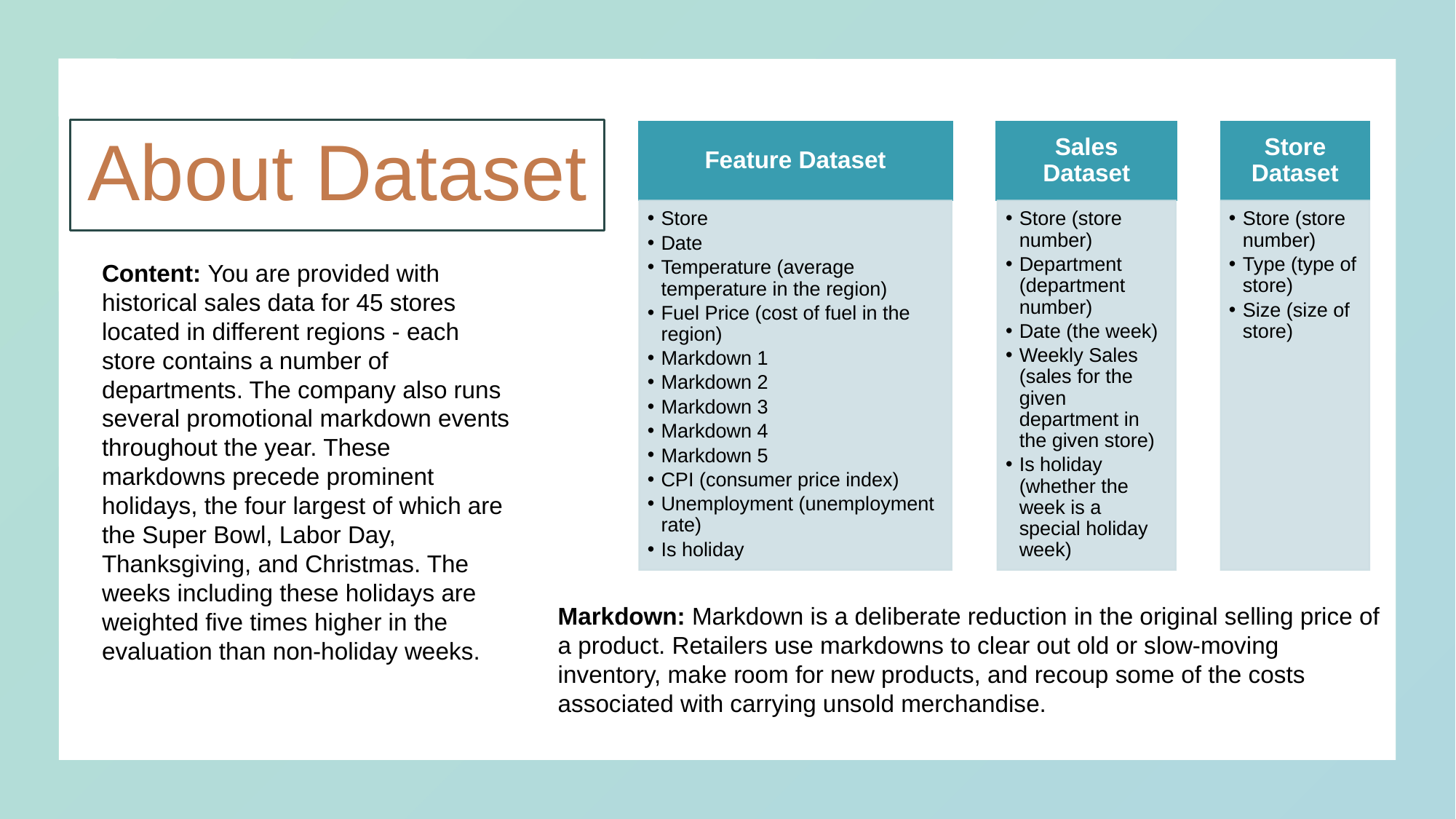

# About Dataset

Feature Dataset

Sales Dataset

Store Dataset

Store
Date
Temperature (average temperature in the region)
Fuel Price (cost of fuel in the region)
Markdown 1
Markdown 2
Markdown 3
Markdown 4
Markdown 5
CPI (consumer price index)
Unemployment (unemployment rate)
Is holiday

Store (store number)
Department (department number)
Date (the week)
Weekly Sales (sales for the given department in the given store)
Is holiday (whether the week is a special holiday week)

Store (store number)
Type (type of store)
Size (size of store)
Content: You are provided with historical sales data for 45 stores located in different regions - each store contains a number of departments. The company also runs several promotional markdown events throughout the year. These markdowns precede prominent holidays, the four largest of which are the Super Bowl, Labor Day, Thanksgiving, and Christmas. The weeks including these holidays are weighted five times higher in the evaluation than non-holiday weeks.
Markdown: Markdown is a deliberate reduction in the original selling price of a product. Retailers use markdowns to clear out old or slow-moving inventory, make room for new products, and recoup some of the costs associated with carrying unsold merchandise.